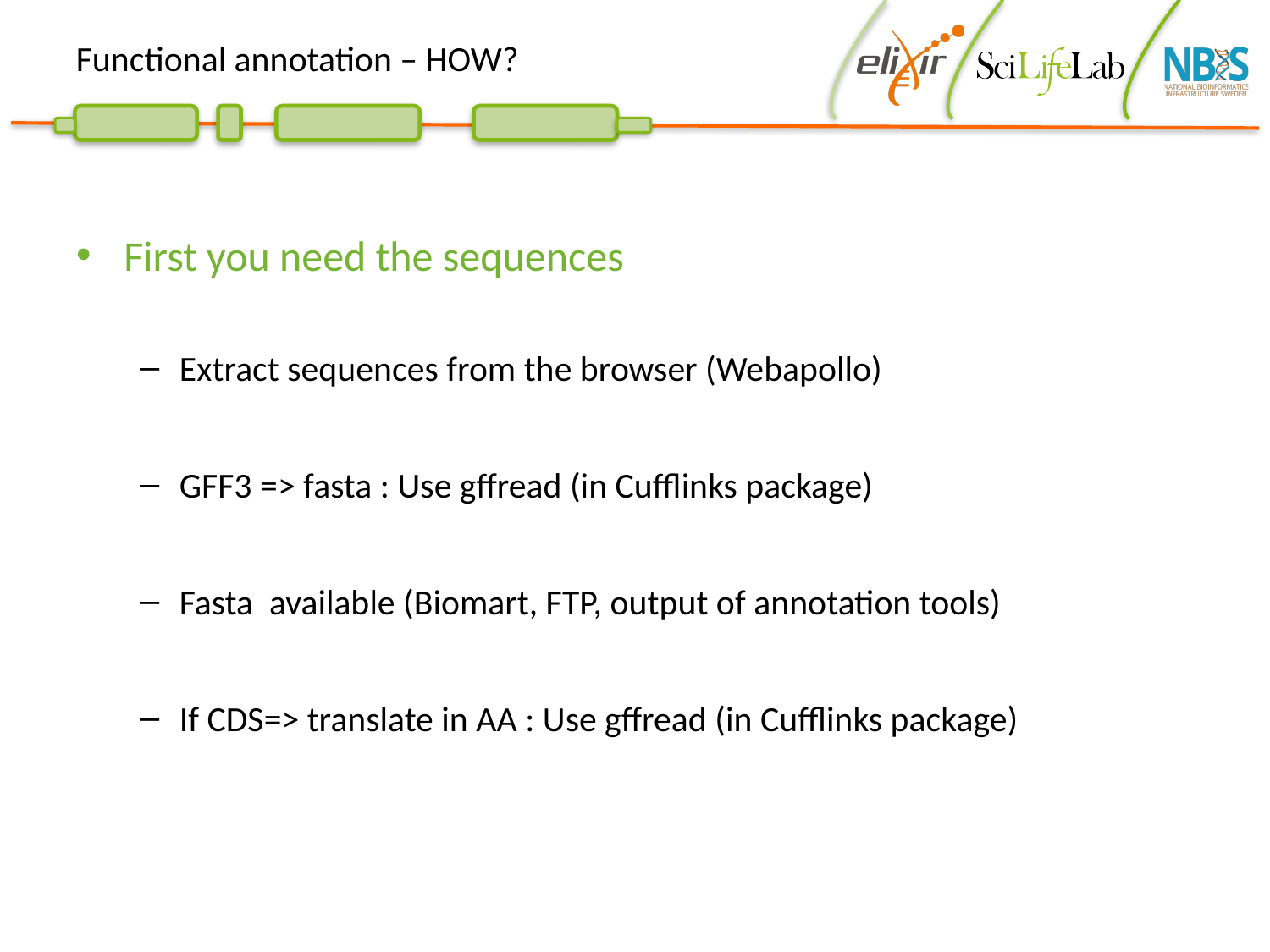

# Functional annotation – HOW?
First you need the sequences

Extract sequences from the browser (Webapollo)

GFF3 => fasta : Use gffread (in Cufflinks package)

Fasta  available (Biomart, FTP, output of annotation tools)

If CDS=> translate in AA : Use gffread (in Cufflinks package)